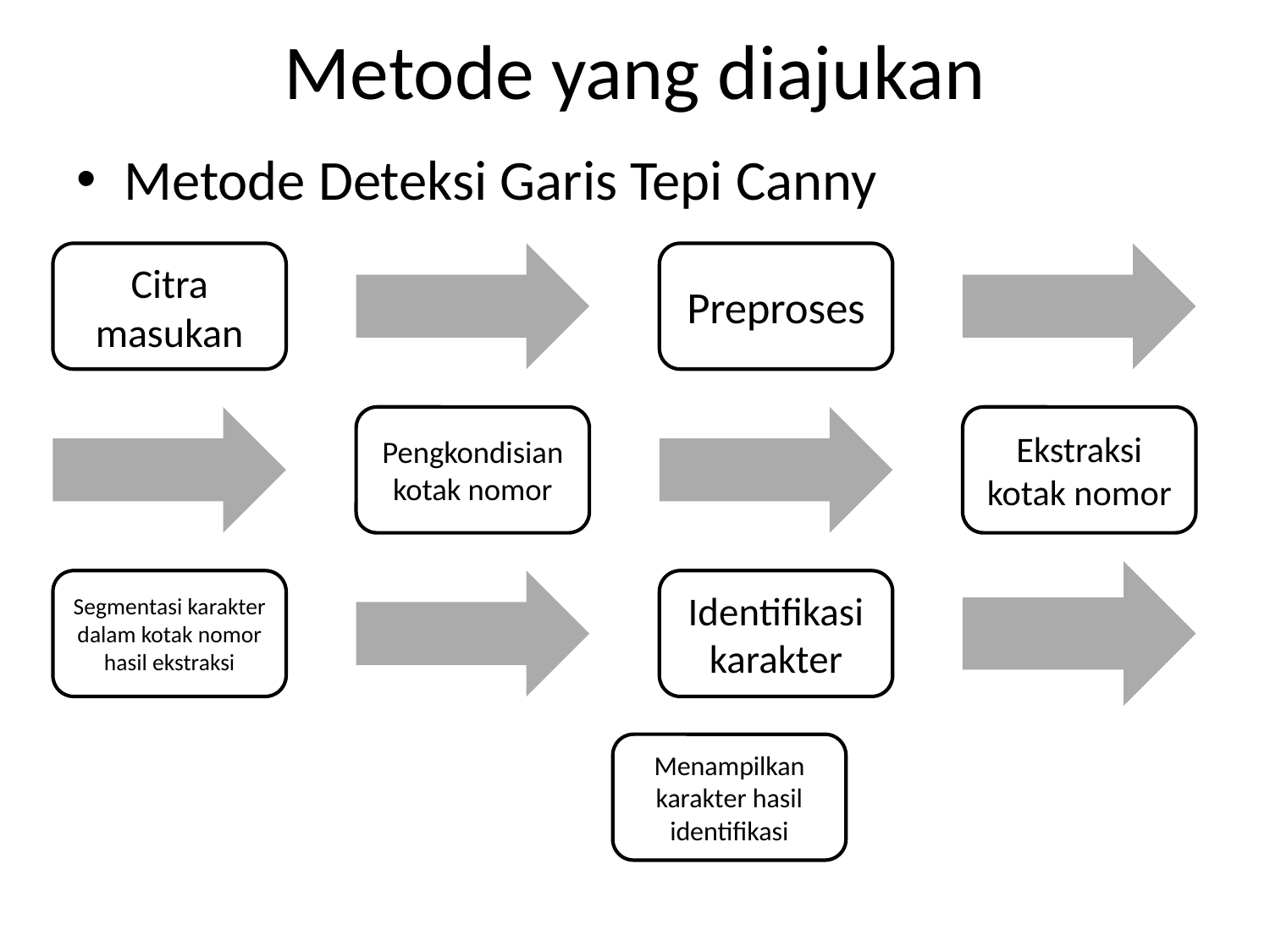

# Metode yang diajukan
Metode Deteksi Garis Tepi Canny

Ekstraksi kotak nomor
Pengkondisian kotak nomor
Identifikasi karakter
Citra masukan
Preproses
Segmentasi karakter dalam kotak nomor hasil ekstraksi
Menampilkan karakter hasil identifikasi